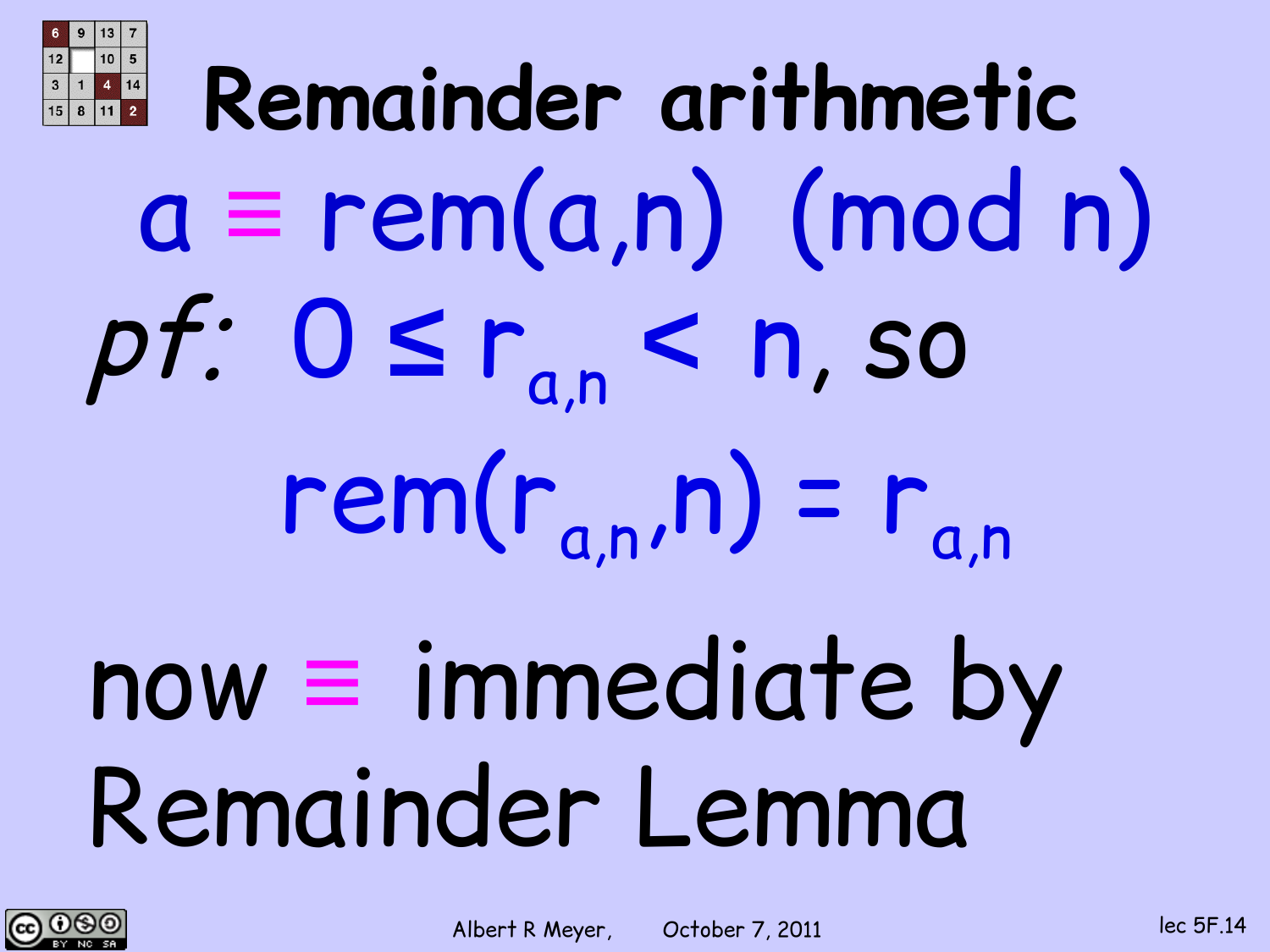

Remainder arithmetic
a ≡ rem(a,n)  (mod n)
pf:  0 ≤ ra,n < n, so
rem(ra,n,n) = ra,n
now ≡ immediate by Remainder Lemma
lec 5F.14